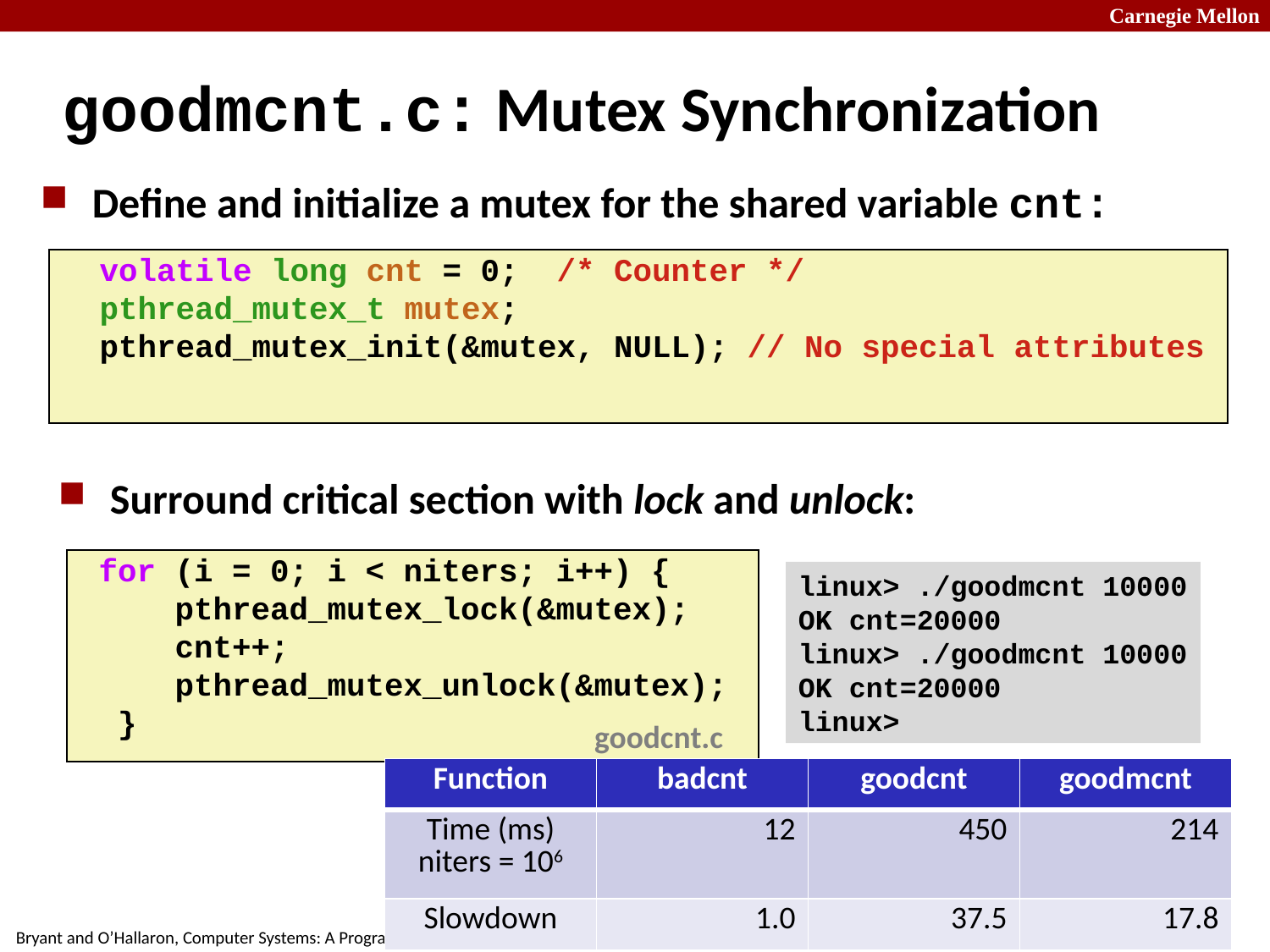

# goodmcnt.c: Mutex Synchronization
Define and initialize a mutex for the shared variable cnt:

  volatile long cnt = 0;  /* Counter */
  pthread_mutex_t mutex;
  pthread_mutex_init(&mutex, NULL); // No special attributes
Surround critical section with lock and unlock:

 for (i = 0; i < niters; i++) {
     pthread_mutex_lock(&mutex);
     cnt++;
     pthread_mutex_unlock(&mutex);
  }
linux> ./goodmcnt 10000
OK cnt=20000
linux> ./goodmcnt 10000
OK cnt=20000
linux>
goodcnt.c
| Function | badcnt | goodcnt | goodmcnt |
| --- | --- | --- | --- |
| Time (ms) niters = 106 | 12 | 450 | 214 |
| Slowdown | 1.0 | 37.5 | 17.8 |